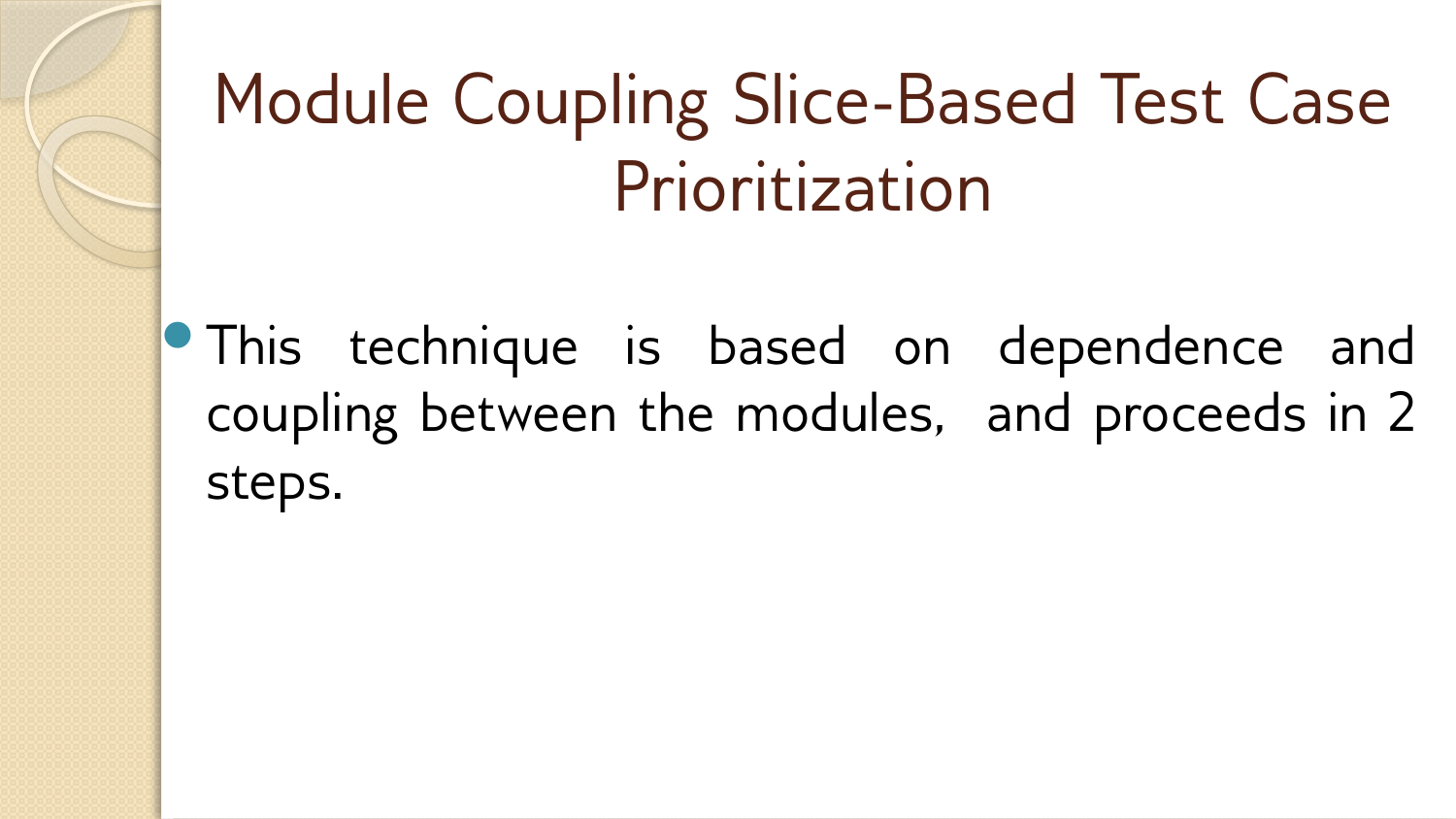

# Module Coupling Slice-Based Test Case Prioritization
This technique is based on dependence and coupling between the modules,  and proceeds in 2 steps.